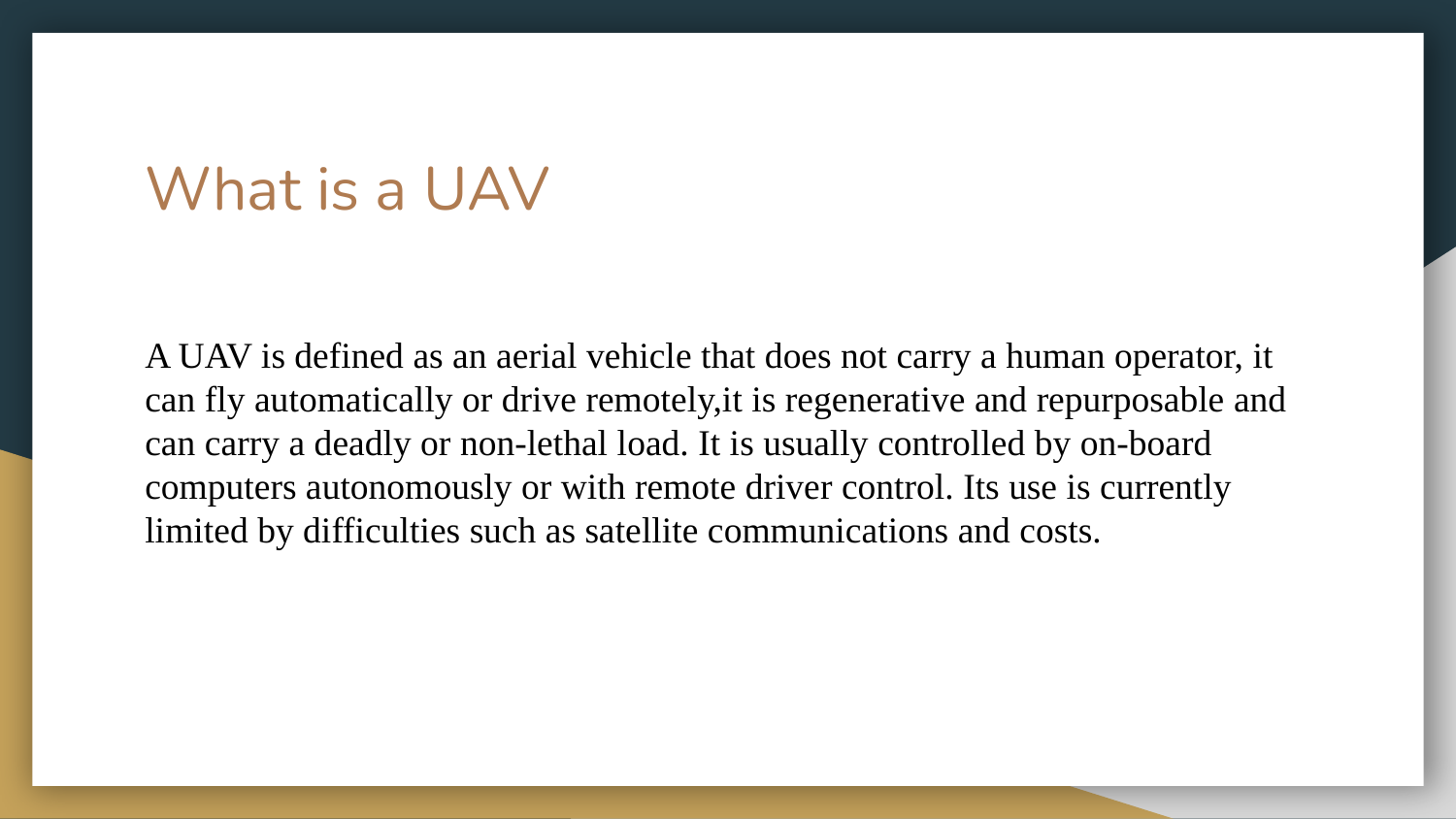

# What is a UAV
A UAV is defined as an aerial vehicle that does not carry a human operator, it can fly automatically or drive remotely,it is regenerative and repurposable and can carry a deadly or non-lethal load. It is usually controlled by on-board computers autonomously or with remote driver control. Its use is currently limited by difficulties such as satellite communications and costs.